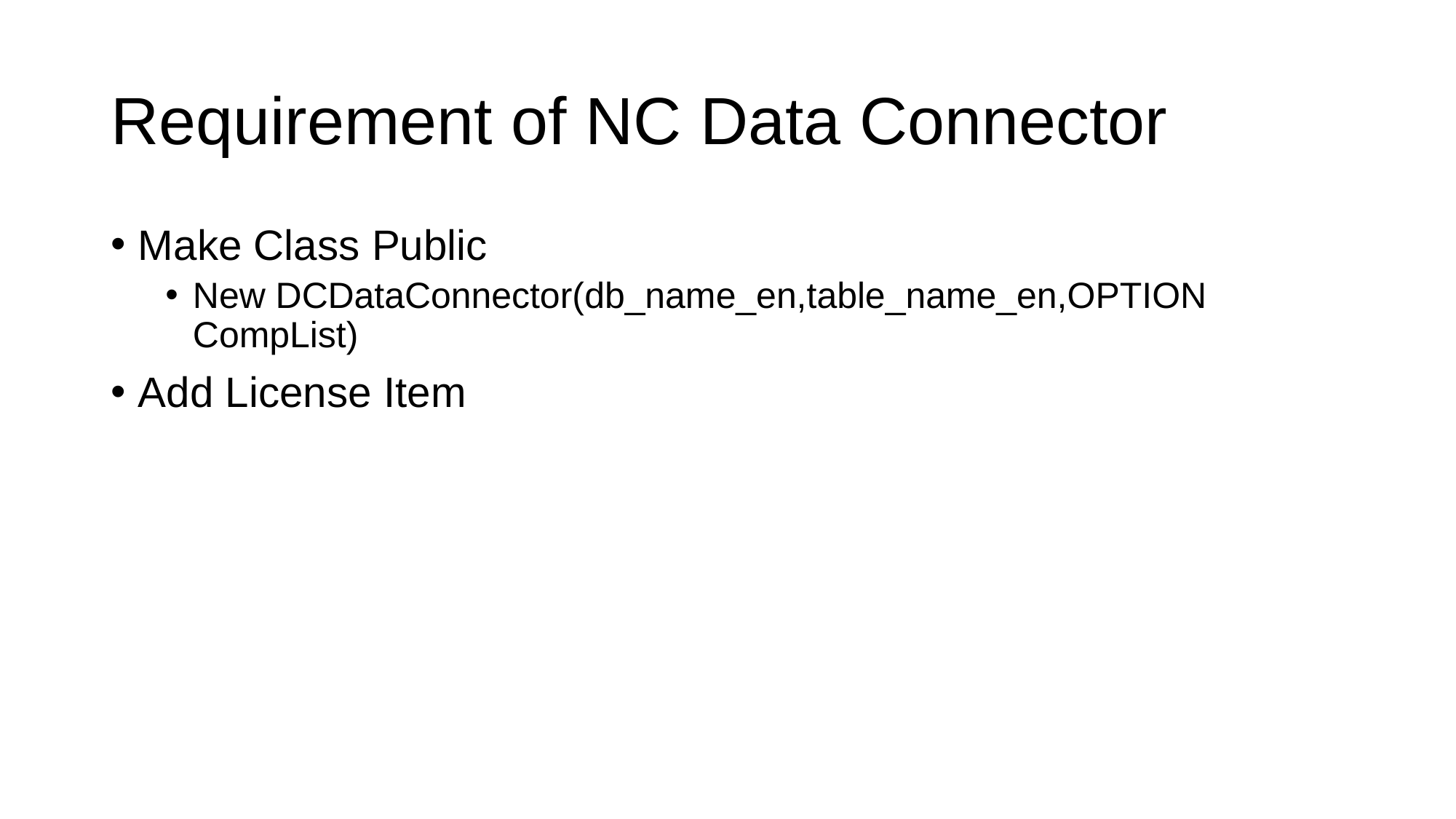

# Requirement of NC Data Connector
Make Class Public
New DCDataConnector(db_name_en,table_name_en,OPTION CompList)
Add License Item